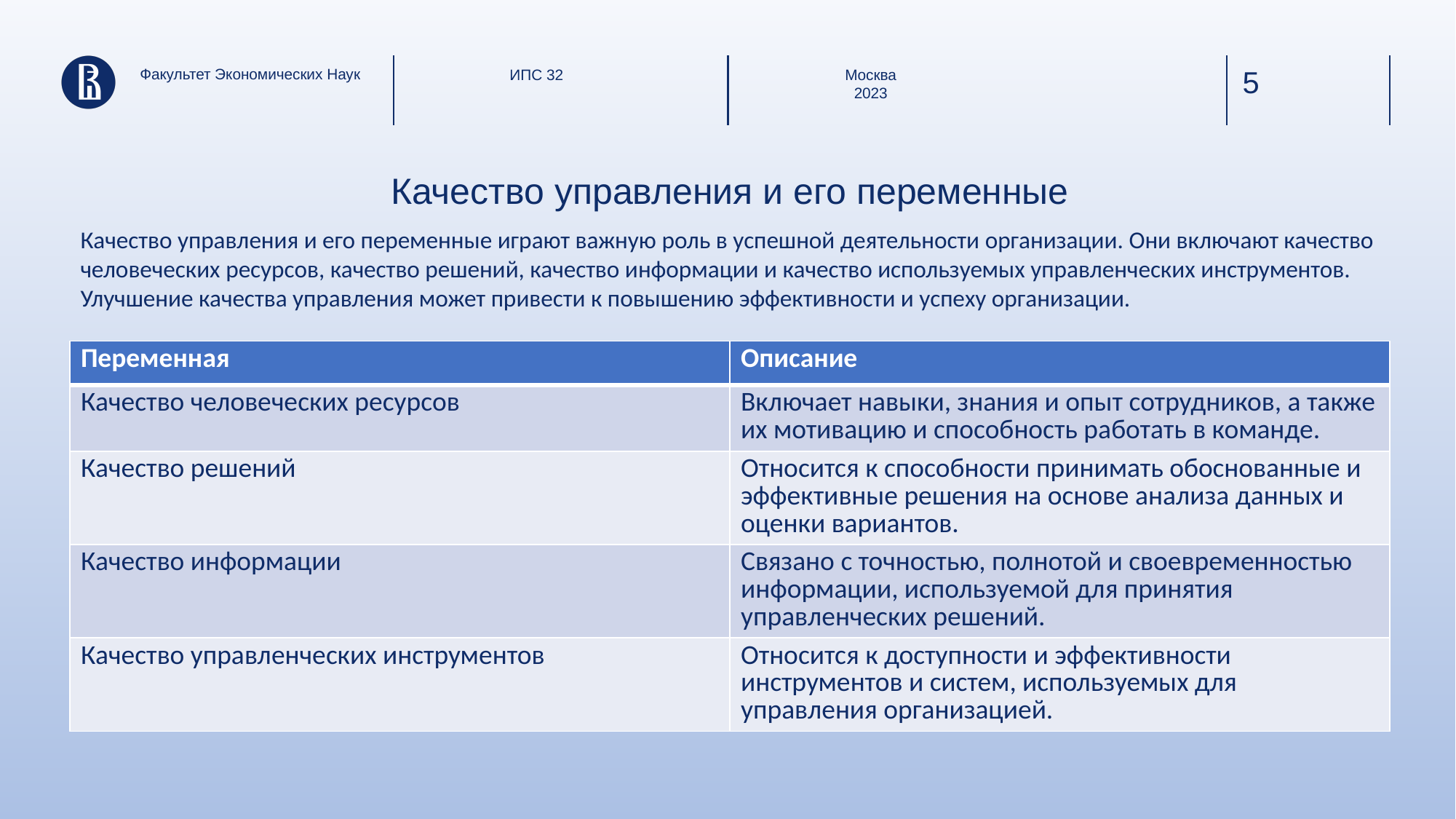

Факультет Экономических Наук
ИПС 32
Москва
2023
Качество управления и его переменные
Качество управления и его переменные играют важную роль в успешной деятельности организации. Они включают качество человеческих ресурсов, качество решений, качество информации и качество используемых управленческих инструментов. Улучшение качества управления может привести к повышению эффективности и успеху организации.
| Переменная | Описание |
| --- | --- |
| Качество человеческих ресурсов | Включает навыки, знания и опыт сотрудников, а также их мотивацию и способность работать в команде. |
| Качество решений | Относится к способности принимать обоснованные и эффективные решения на основе анализа данных и оценки вариантов. |
| Качество информации | Связано с точностью, полнотой и своевременностью информации, используемой для принятия управленческих решений. |
| Качество управленческих инструментов | Относится к доступности и эффективности инструментов и систем, используемых для управления организацией. |